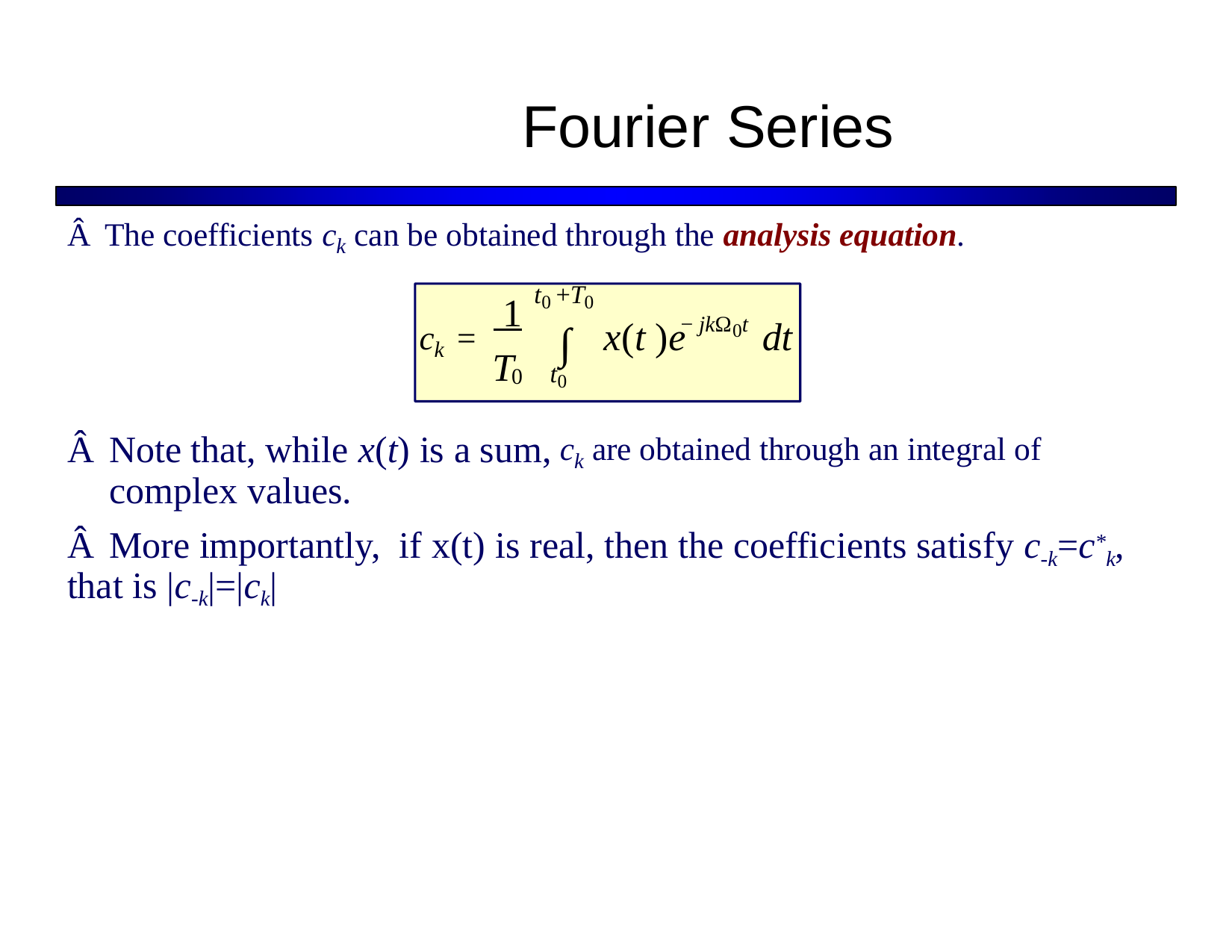

Fourier Series

Â The coefficients ck can be obtained through the analysis equation.

t0 +T0
0    t0

 1

− jkΩ0t
ck  =
x(
t )e
dt
∫
T

Â Note that, while x(t) is a sum,
complex values.
ck are obtained through an integral of
Â More importantly,  if x(t) is real, then the coefficients satisfy c-k=c*k,
that is |c-k|=|ck|